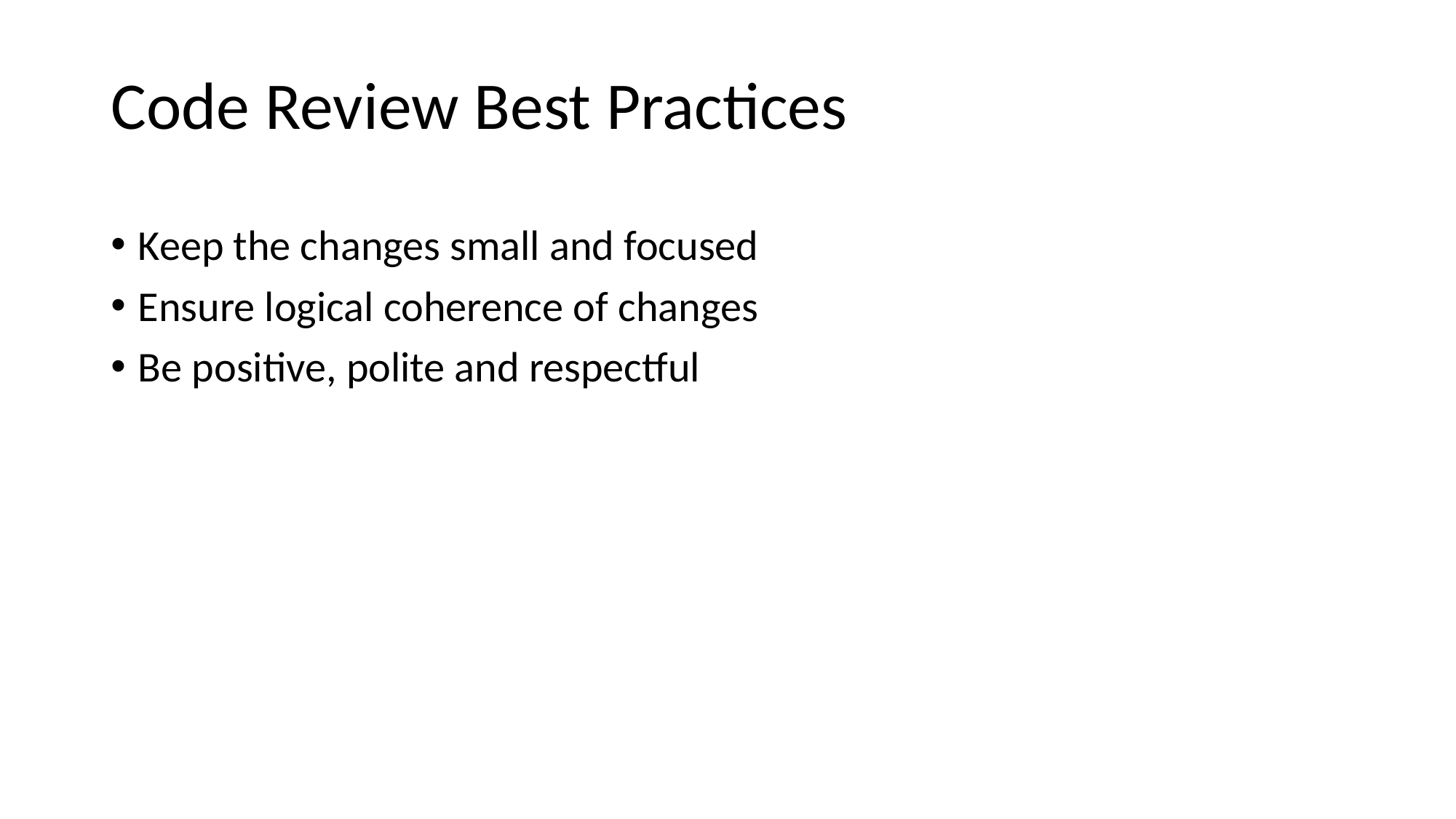

# Code Review Best Practices
Keep the changes small and focused
Ensure logical coherence of changes
Be positive, polite and respectful